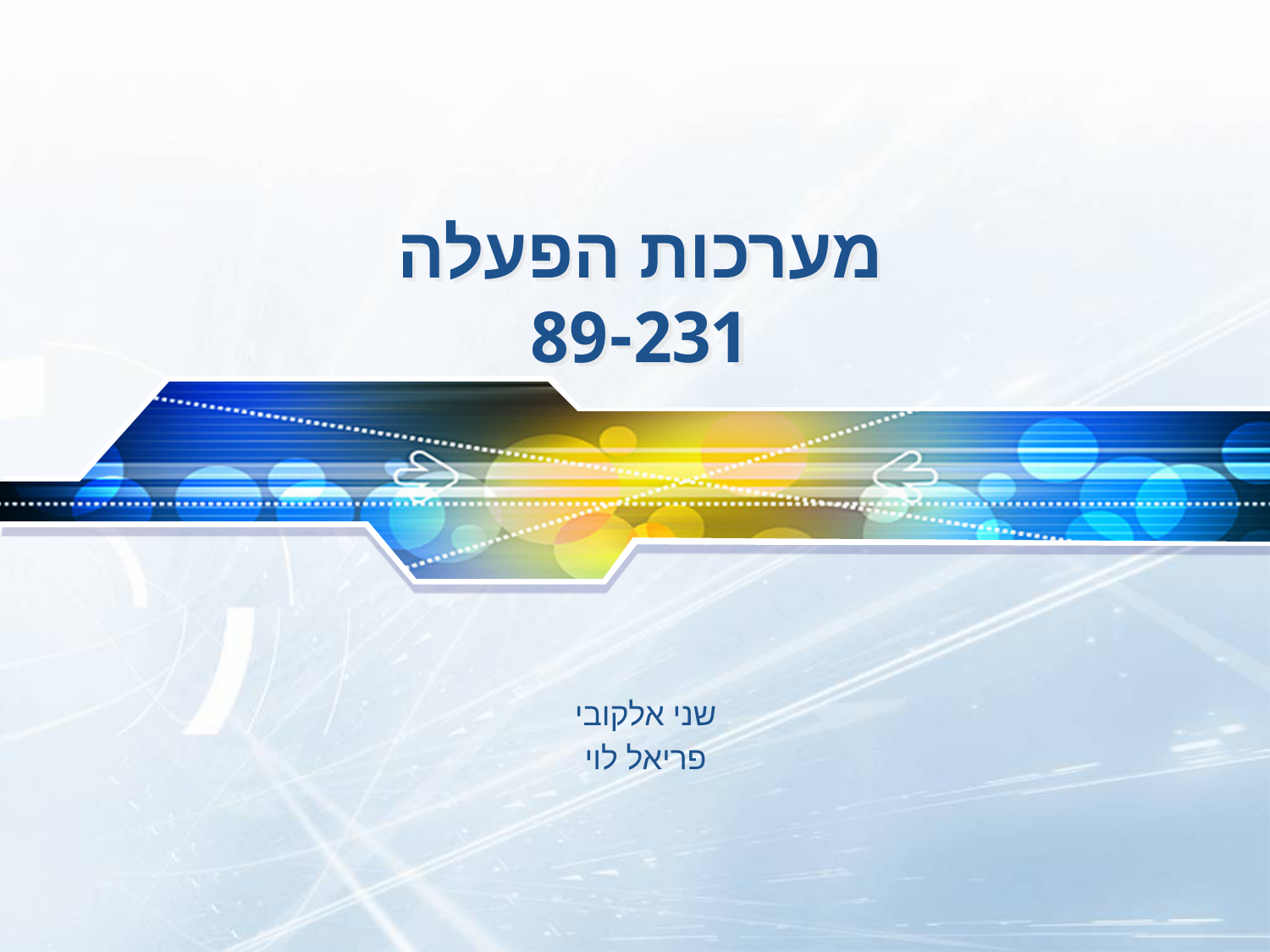

# מערכות הפעלה 89-231
שני אלקובי
פריאל לוי